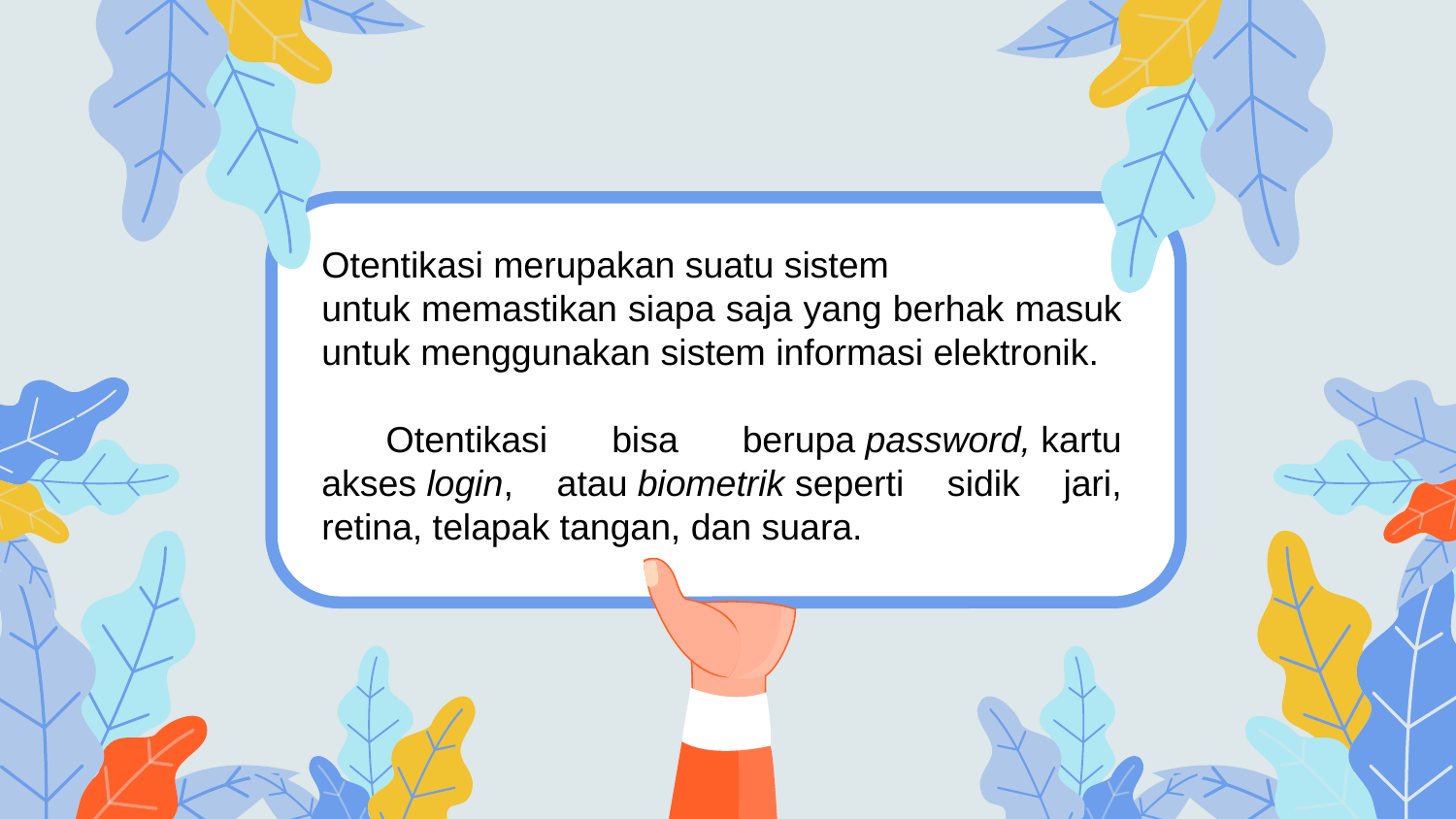

Otentikasi merupakan suatu sistem
untuk memastikan siapa saja yang berhak masuk untuk menggunakan sistem informasi elektronik.

 Otentikasi bisa berupa password, kartu akses login, atau biometrik seperti sidik jari, retina, telapak tangan, dan suara.